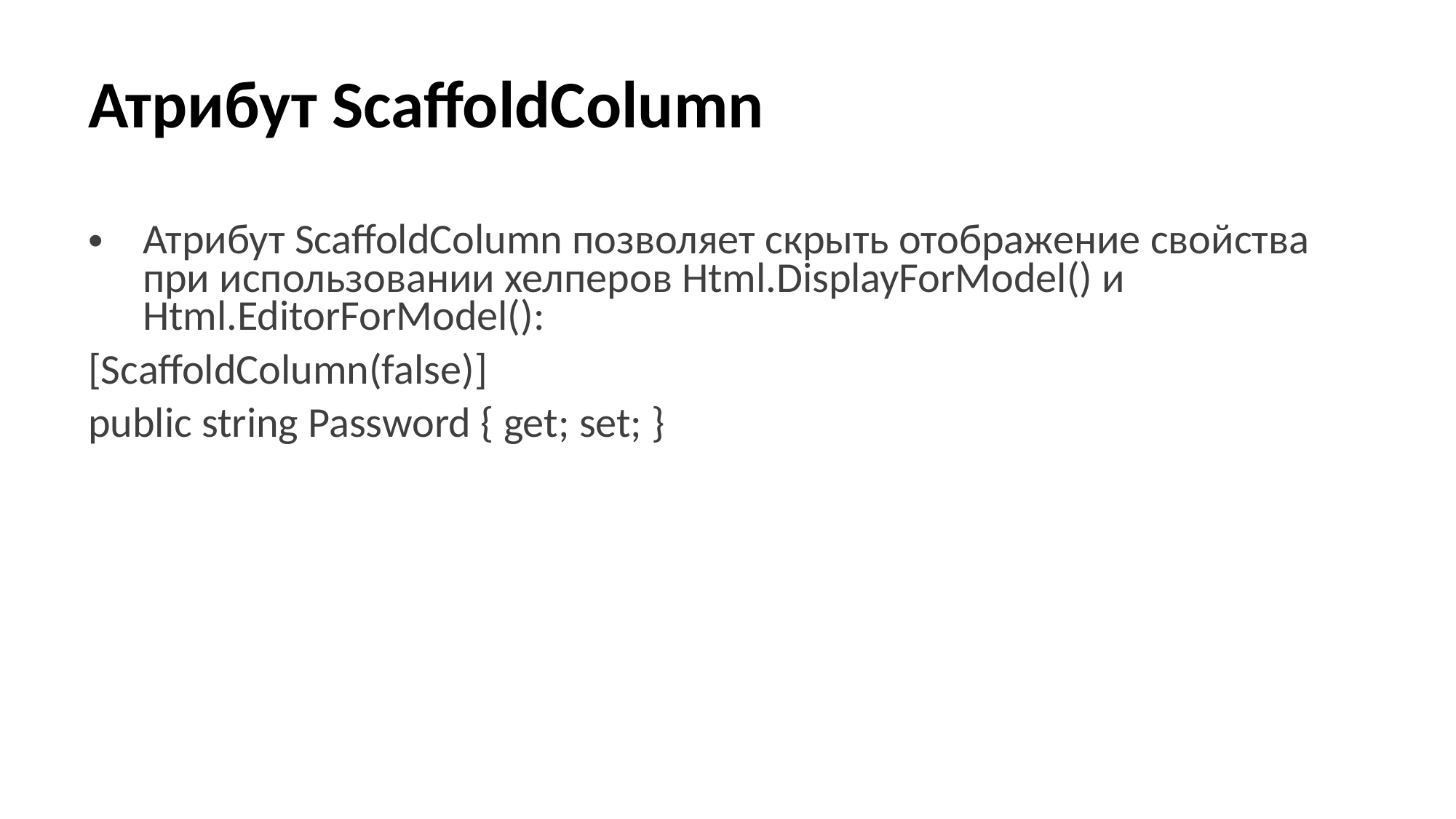

# Атрибут ScaffoldColumn
Атрибут ScaffoldColumn позволяет скрыть отображение свойства при использовании хелперов Html.DisplayForModel() и Html.EditorForModel():
[ScaffoldColumn(false)]
public string Password { get; set; }